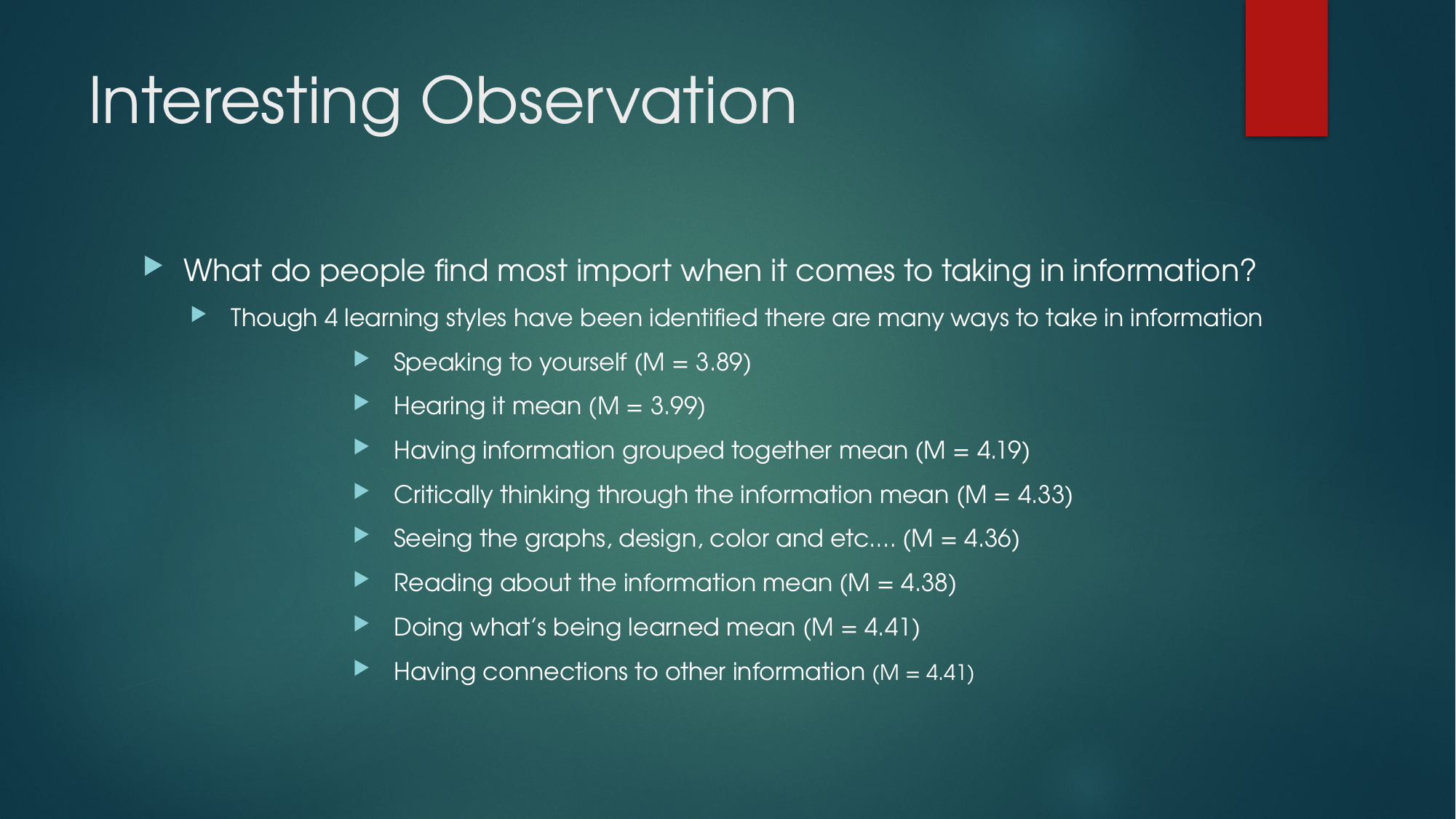

# Interesting Observation
What do people find most import when it comes to taking in information?
Though 4 learning styles have been identified there are many ways to take in information
Speaking to yourself (M = 3.89)
Hearing it mean (M = 3.99)
Having information grouped together mean (M = 4.19)
Critically thinking through the information mean (M = 4.33)
Seeing the graphs, design, color and etc.… (M = 4.36)
Reading about the information mean (M = 4.38)
Doing what’s being learned mean (M = 4.41)
Having connections to other information (M = 4.41)